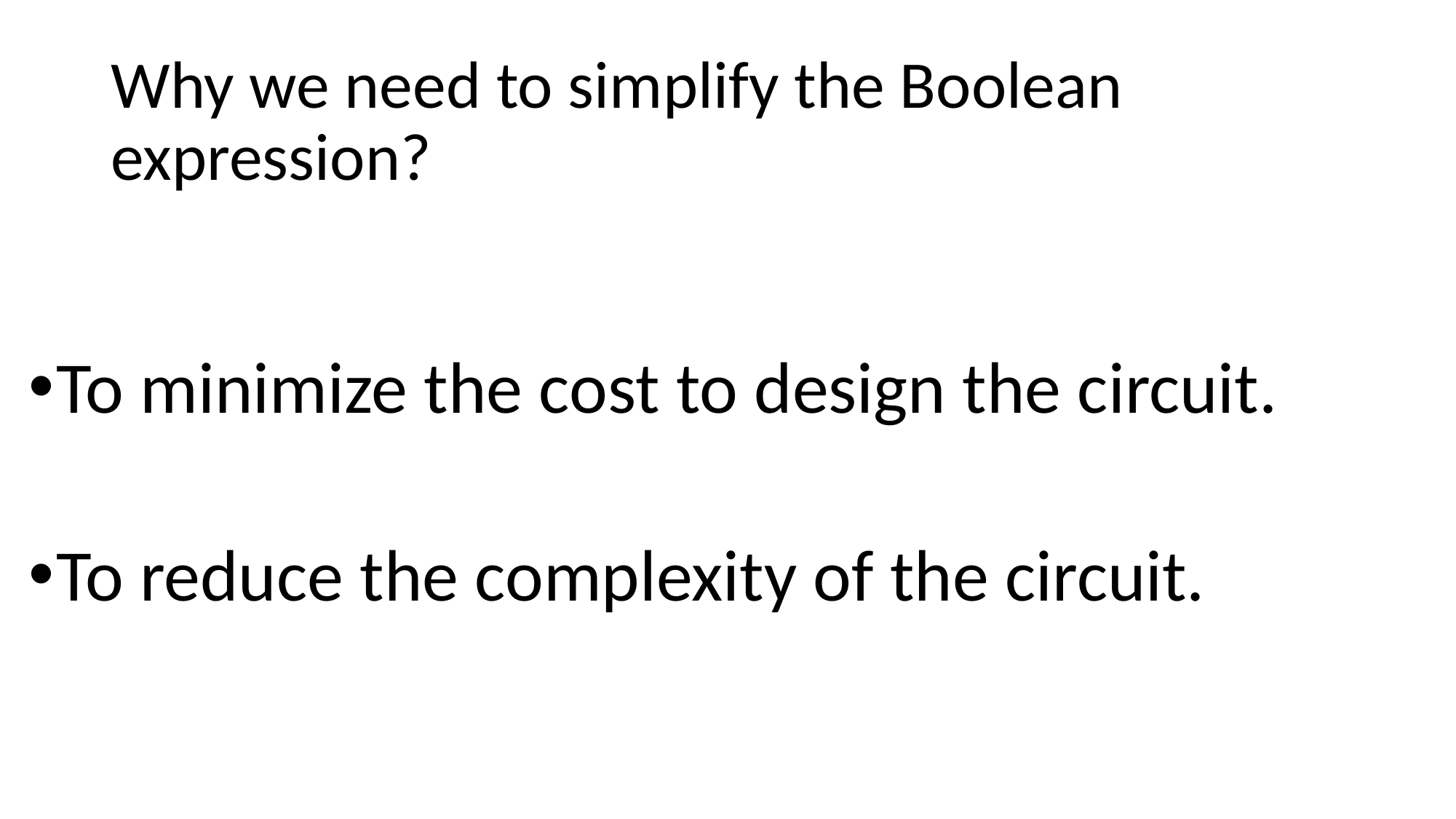

# Why we need to simplify the Boolean expression?

To minimize the cost to design the circuit.

To reduce the complexity of the circuit.